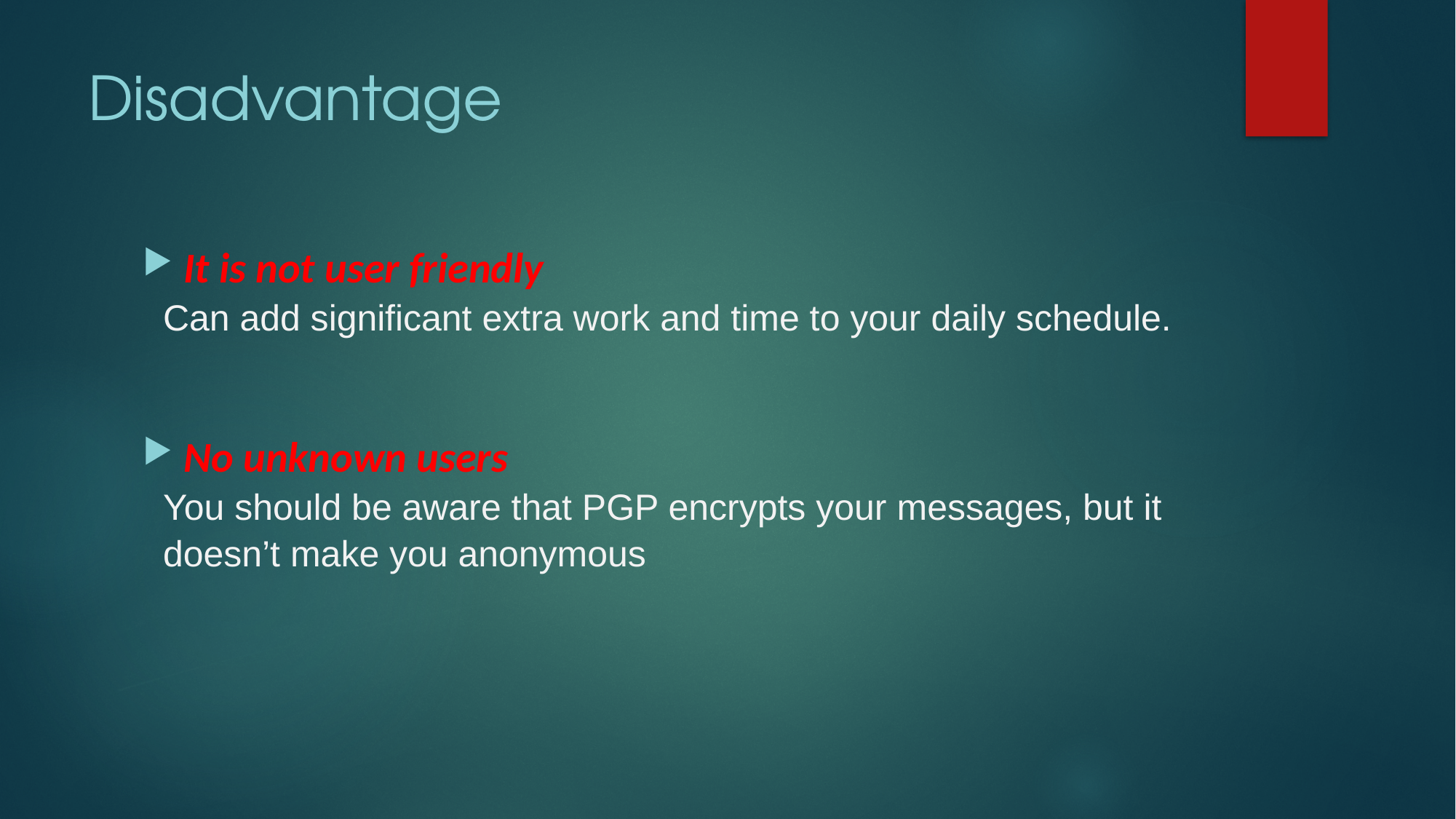

# Disadvantage
It is not user friendly
Can add significant extra work and time to your daily schedule.

No unknown users
You should be aware that PGP encrypts your messages, but it doesn’t make you anonymous